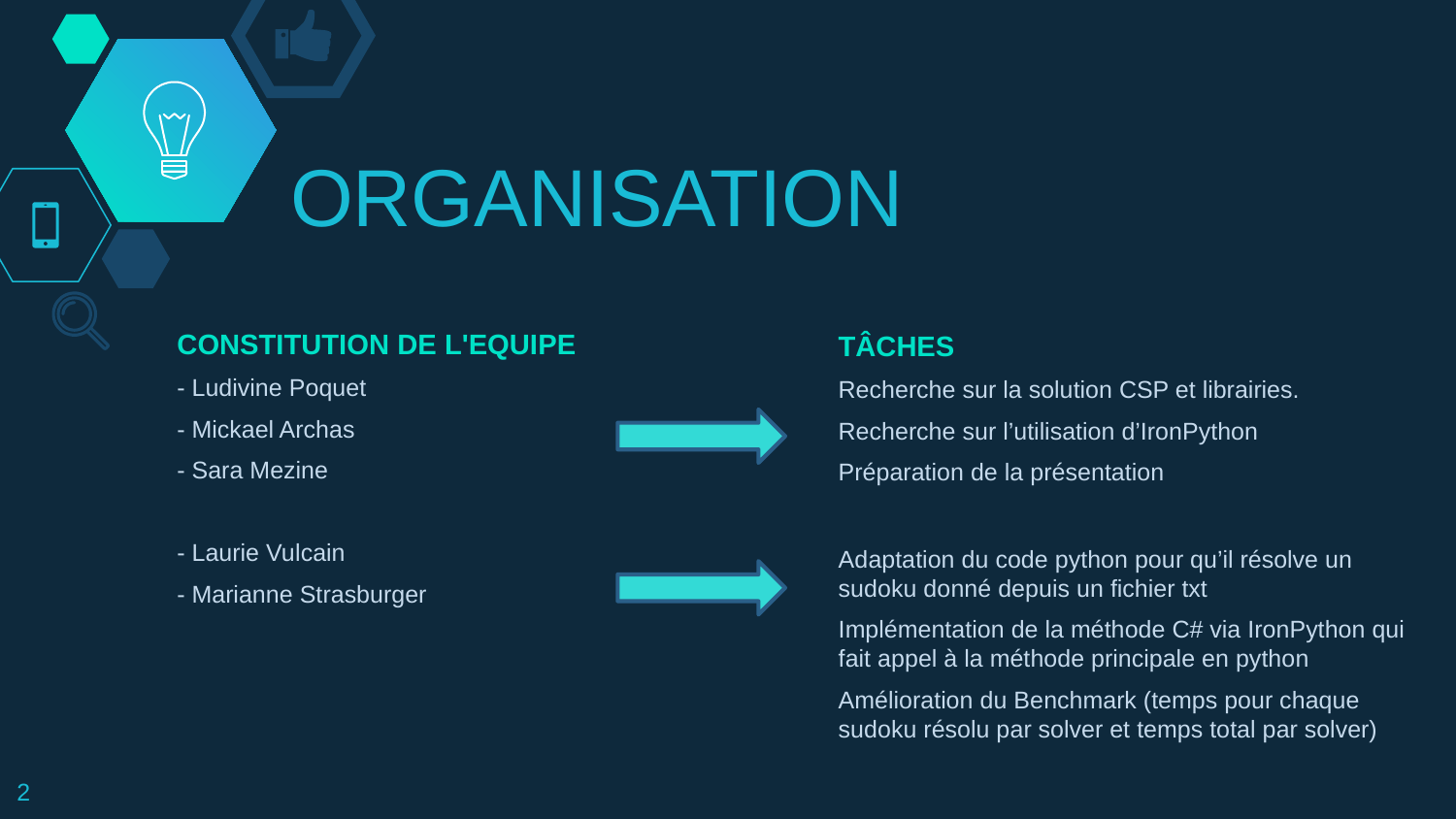

# ORGANISATION
TÂCHES
Recherche sur la solution CSP et librairies.
Recherche sur l’utilisation d’IronPython
Préparation de la présentation
CONSTITUTION DE L'EQUIPE
- Ludivine Poquet
- Mickael Archas
- Sara Mezine

- Laurie Vulcain
- Marianne Strasburger

Adaptation du code python pour qu’il résolve un sudoku donné depuis un fichier txt
Implémentation de la méthode C# via IronPython qui fait appel à la méthode principale en python
Amélioration du Benchmark (temps pour chaque sudoku résolu par solver et temps total par solver)

2